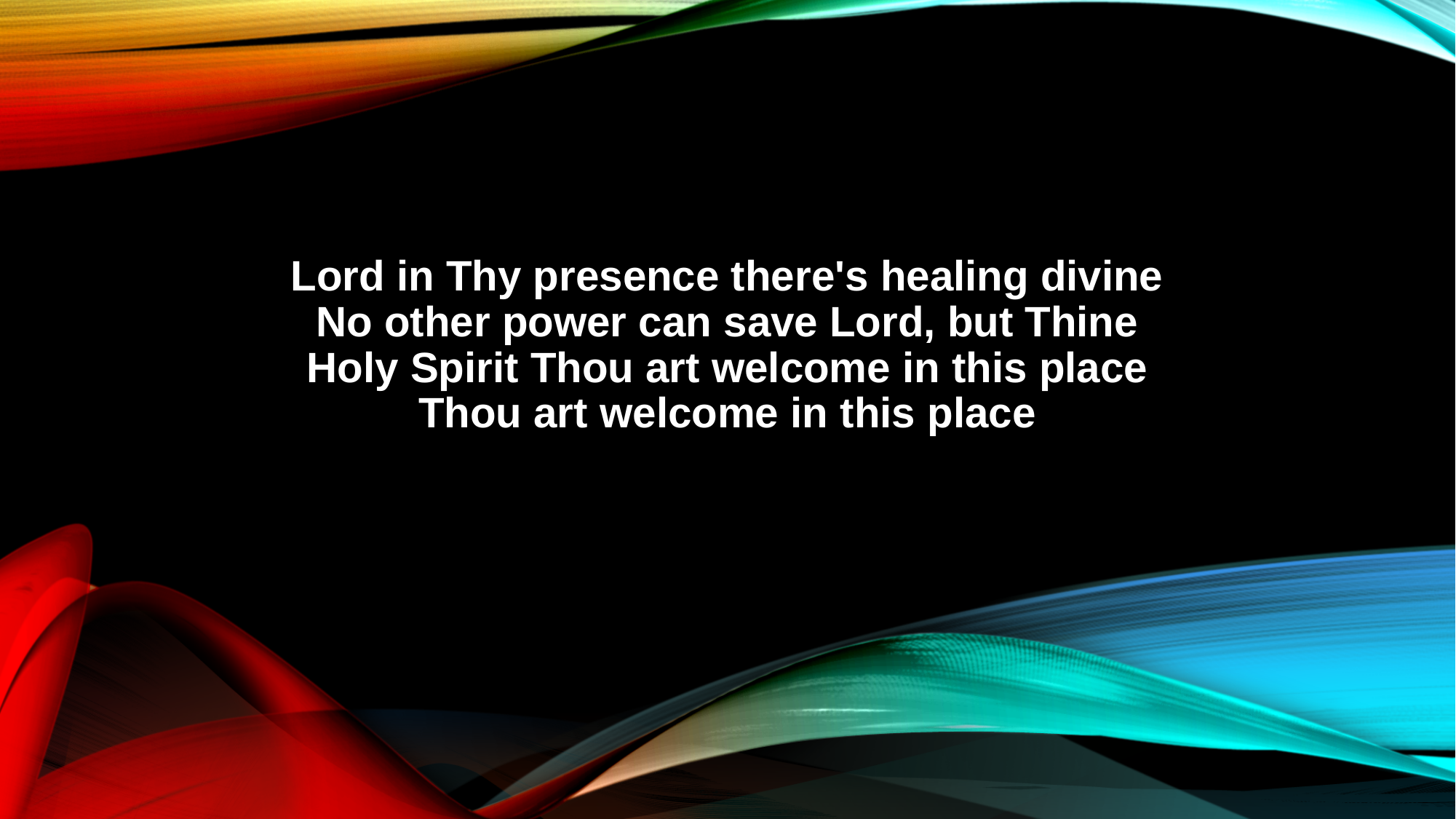

Lord in Thy presence there's healing divine
No other power can save Lord, but Thine
Holy Spirit Thou art welcome in this place
Thou art welcome in this place